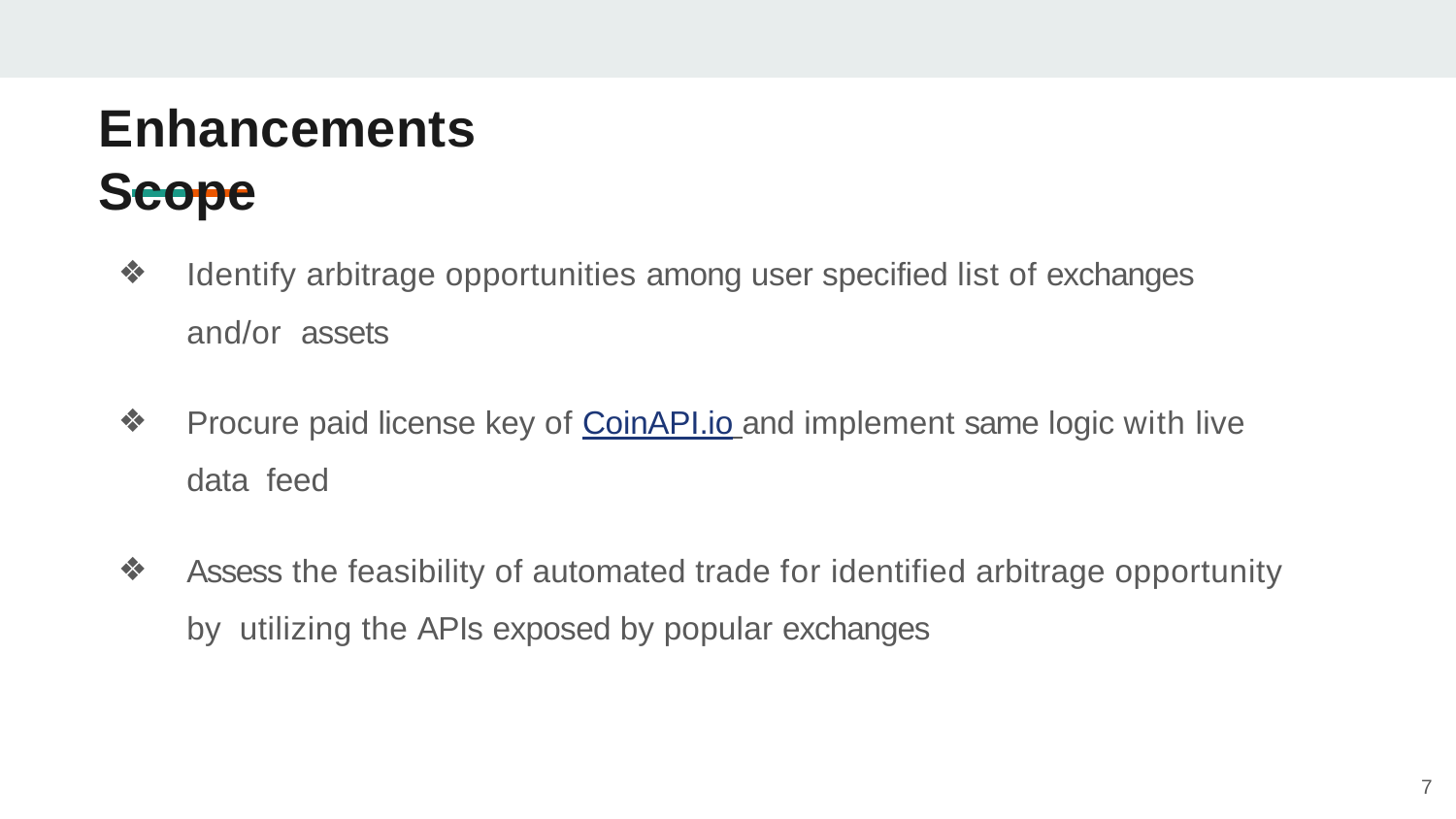

# Enhancements Scope
Identify arbitrage opportunities among user specified list of exchanges and/or  assets
Procure paid license key of CoinAPI.io and implement same logic with live data  feed
Assess the feasibility of automated trade for identified arbitrage opportunity by  utilizing the APIs exposed by popular exchanges
7